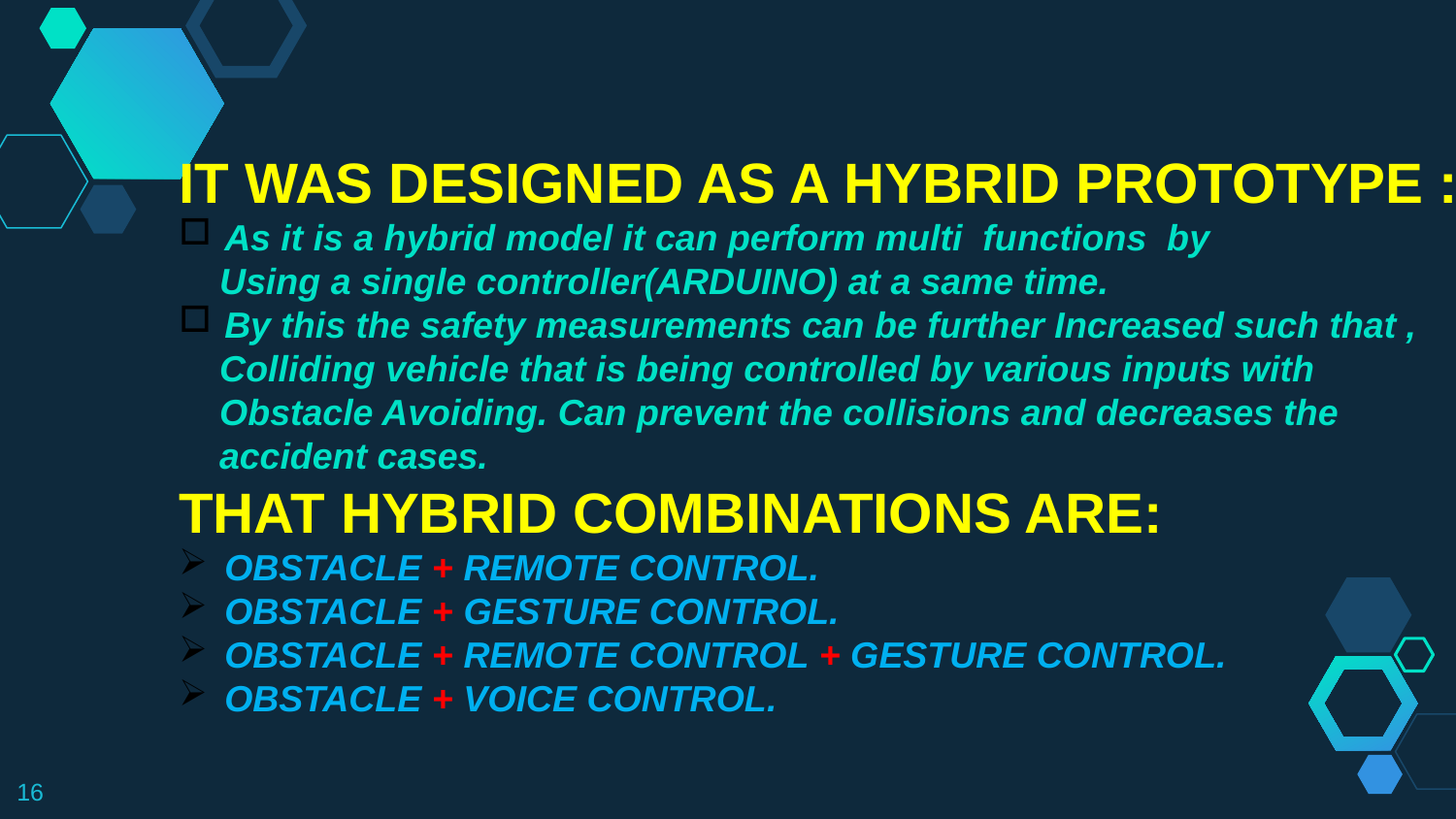

IT WAS DESIGNED AS A HYBRID PROTOTYPE :
As it is a hybrid model it can perform multi  functions  by
    Using a single controller(ARDUINO) at a same time.
By this the safety measurements can be further Increased such that ,
    Colliding vehicle that is being controlled by various inputs with
    Obstacle Avoiding. Can prevent the collisions and decreases the
    accident cases.
THAT HYBRID COMBINATIONS ARE:
OBSTACLE + REMOTE CONTROL.
OBSTACLE + GESTURE CONTROL.
OBSTACLE + REMOTE CONTROL + GESTURE CONTROL.
OBSTACLE + VOICE CONTROL.

16